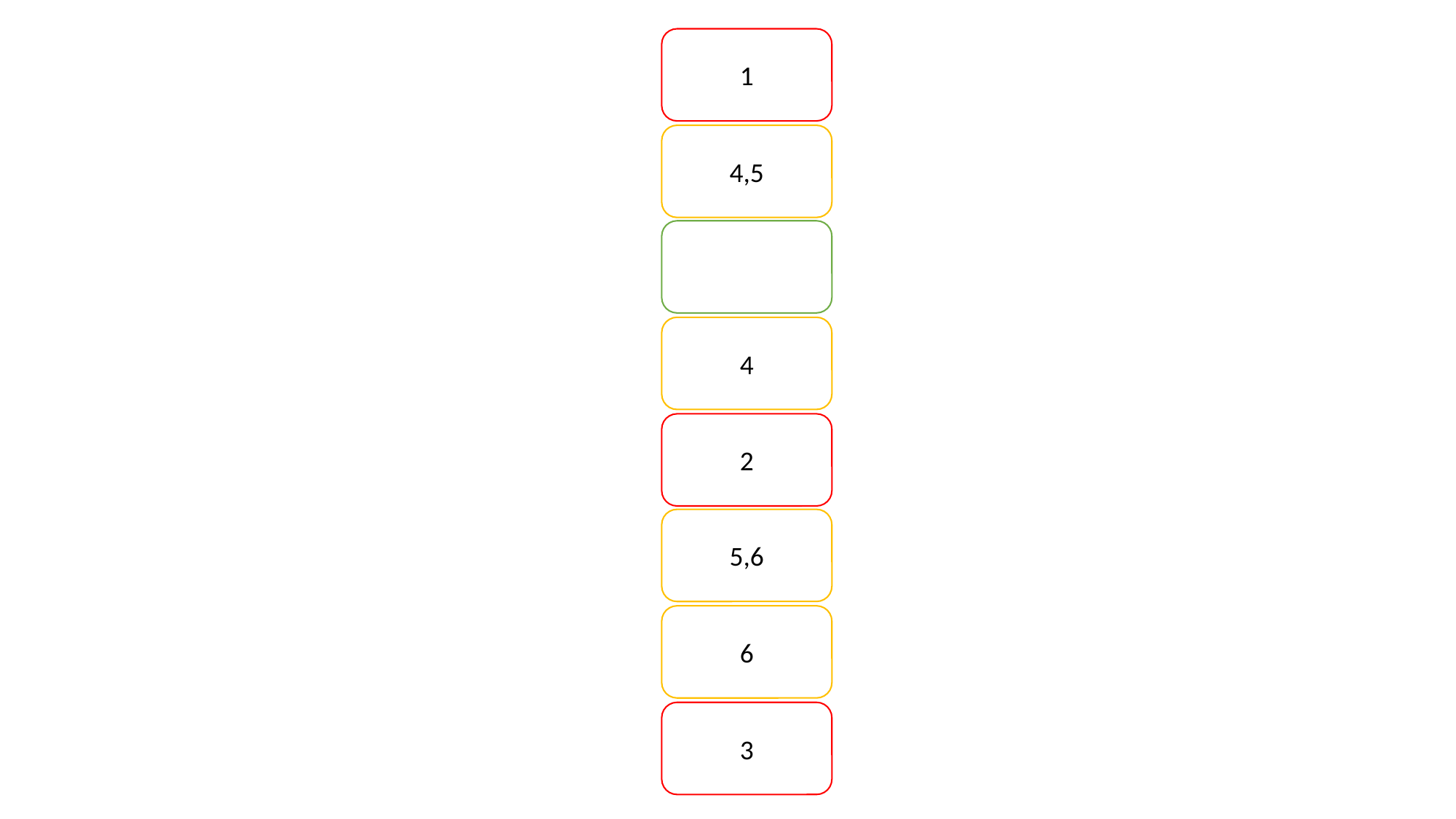

1
4,5

4
2
5,6

6

3